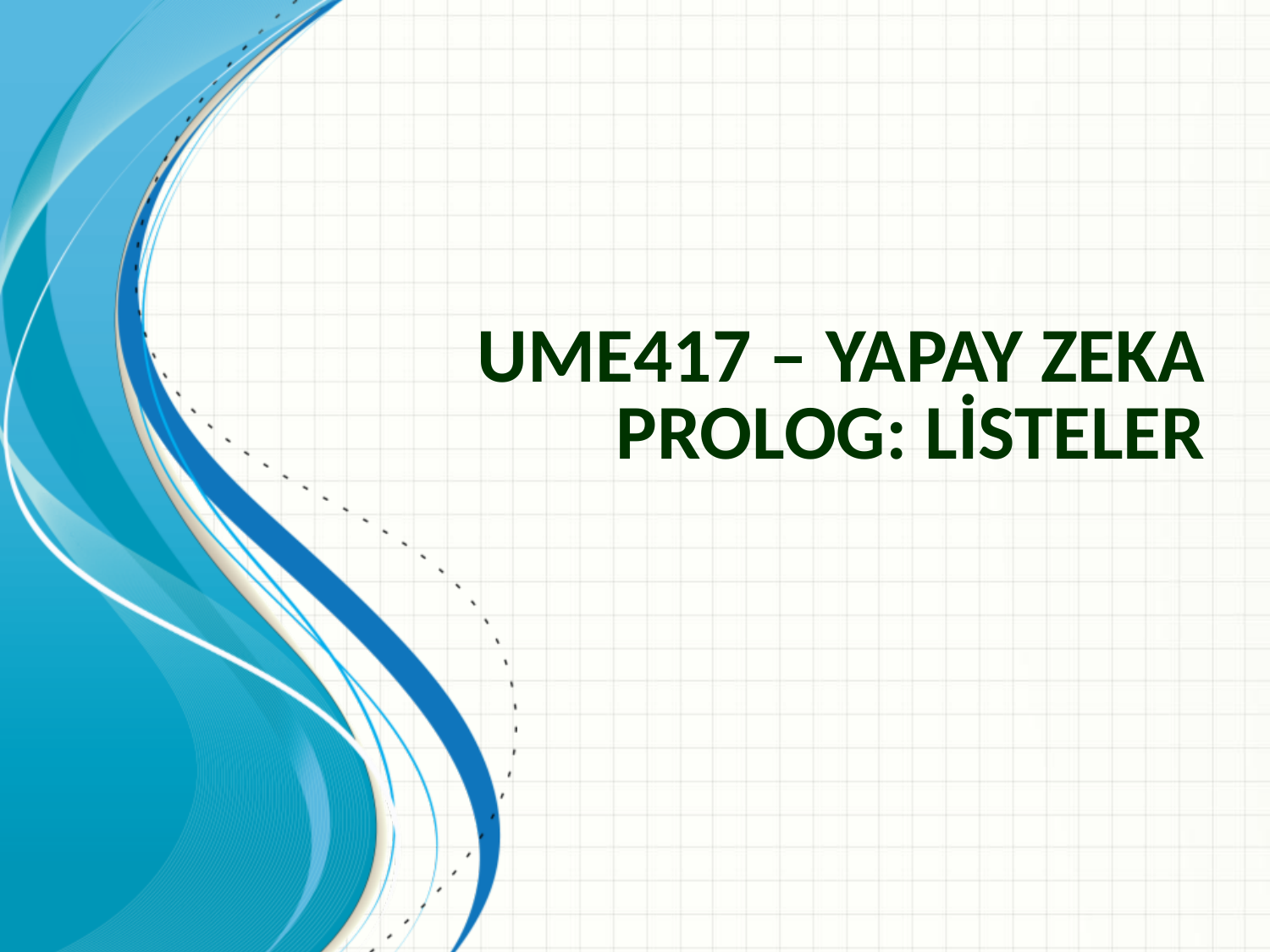

# UME417 – YAPAY ZEKA Prolog: Listeler